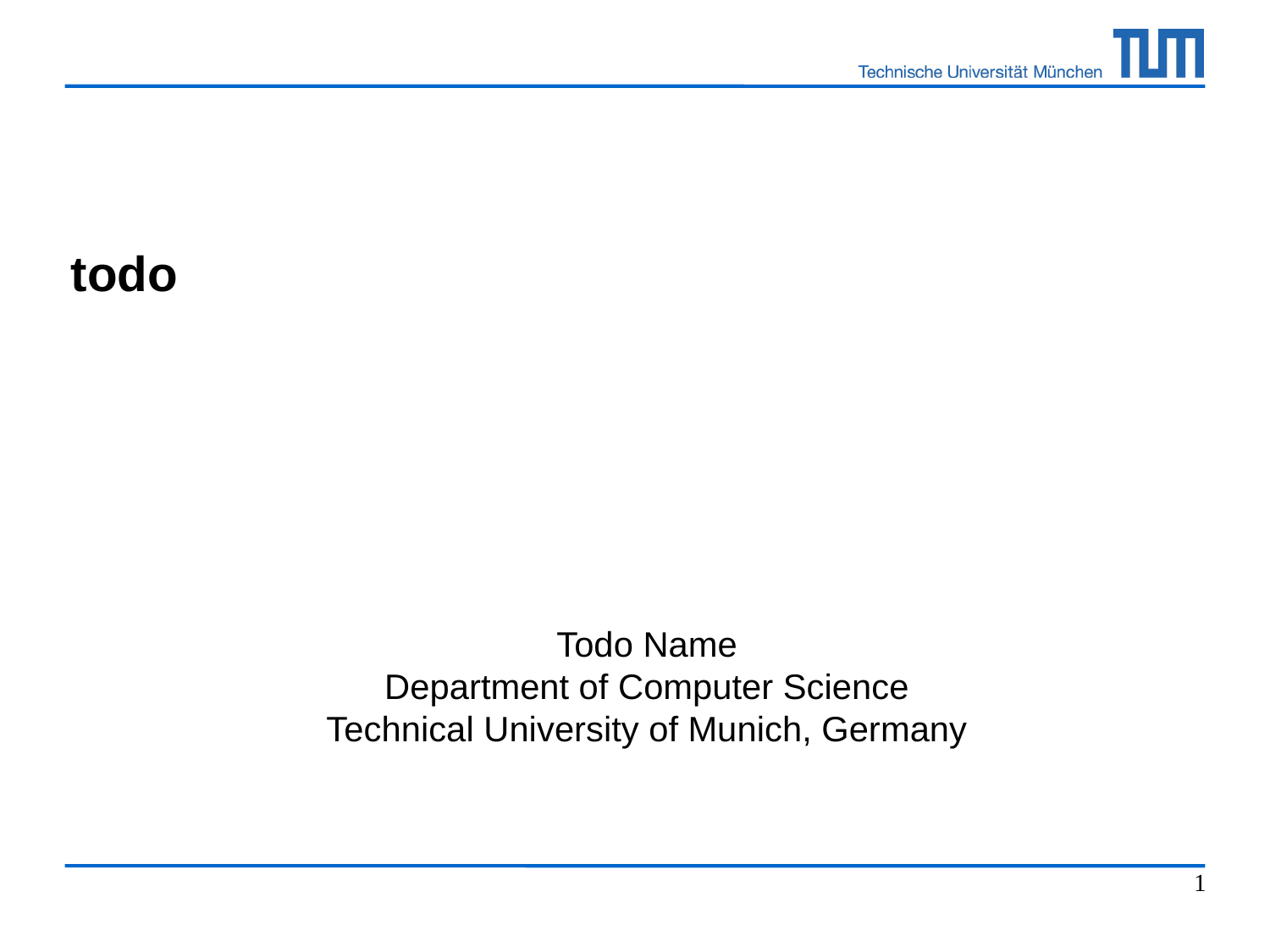

todo

Todo Name
Department of Computer Science
Technical University of Munich, Germany

1